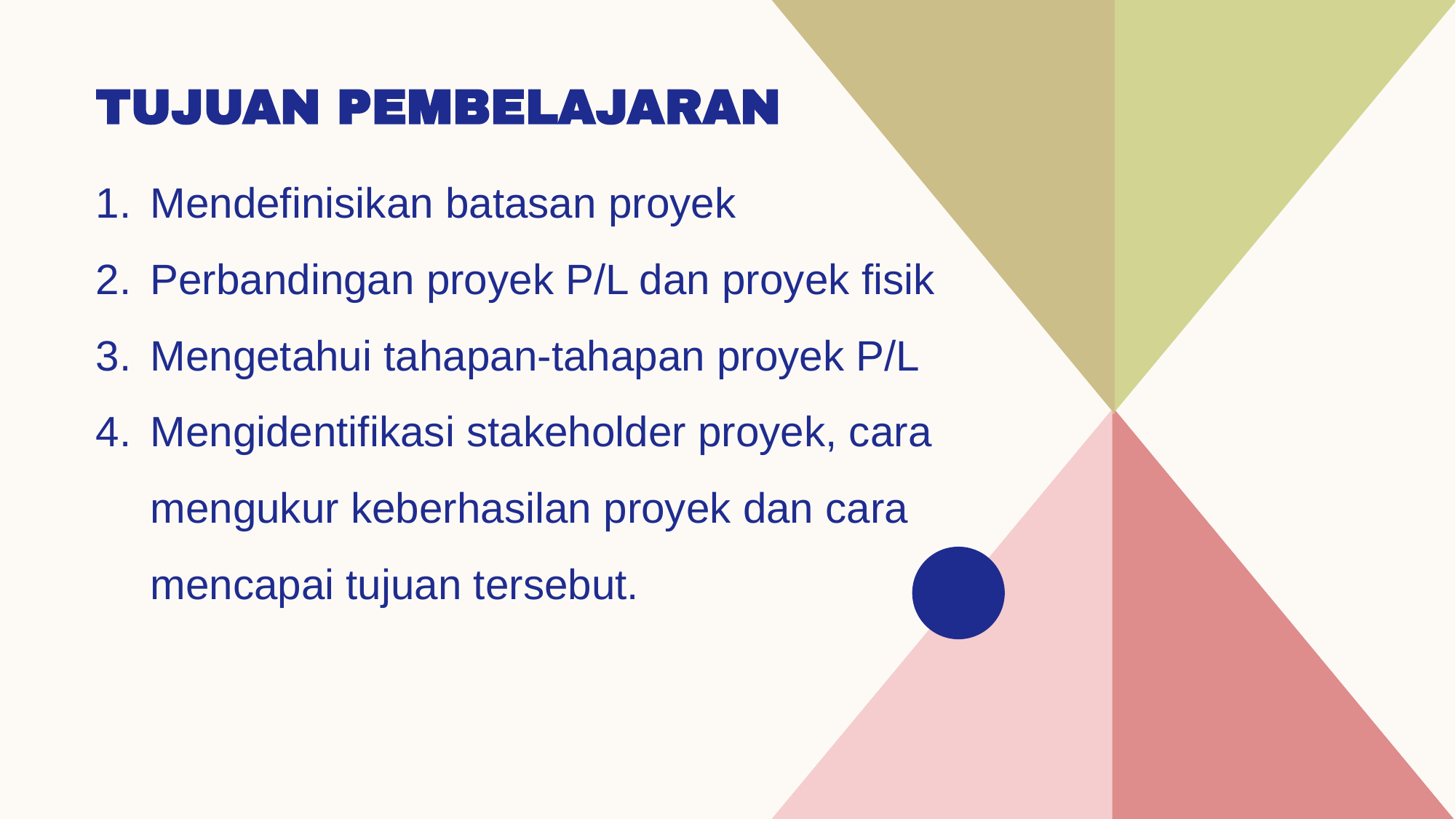

# Tujuan pembelajaran
Mendefinisikan batasan proyek
Perbandingan proyek P/L dan proyek fisik
Mengetahui tahapan-tahapan proyek P/L
Mengidentifikasi stakeholder proyek, cara mengukur keberhasilan proyek dan cara mencapai tujuan tersebut.